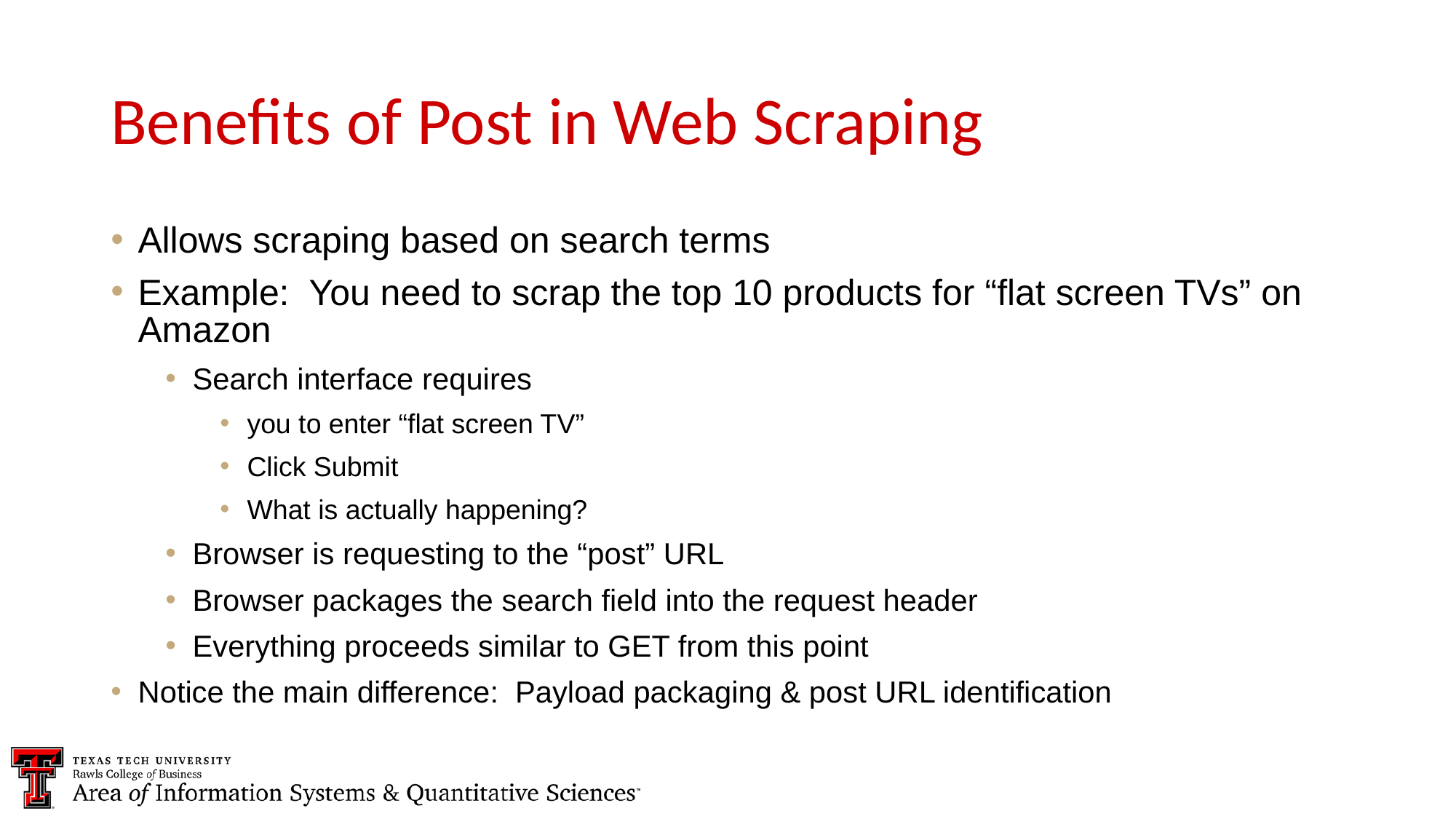

Benefits of Post in Web Scraping
Allows scraping based on search terms
Example:  You need to scrap the top 10 products for “flat screen TVs” on Amazon
Search interface requires
you to enter “flat screen TV”
Click Submit
What is actually happening?
Browser is requesting to the “post” URL
Browser packages the search field into the request header
Everything proceeds similar to GET from this point
Notice the main difference:  Payload packaging & post URL identification